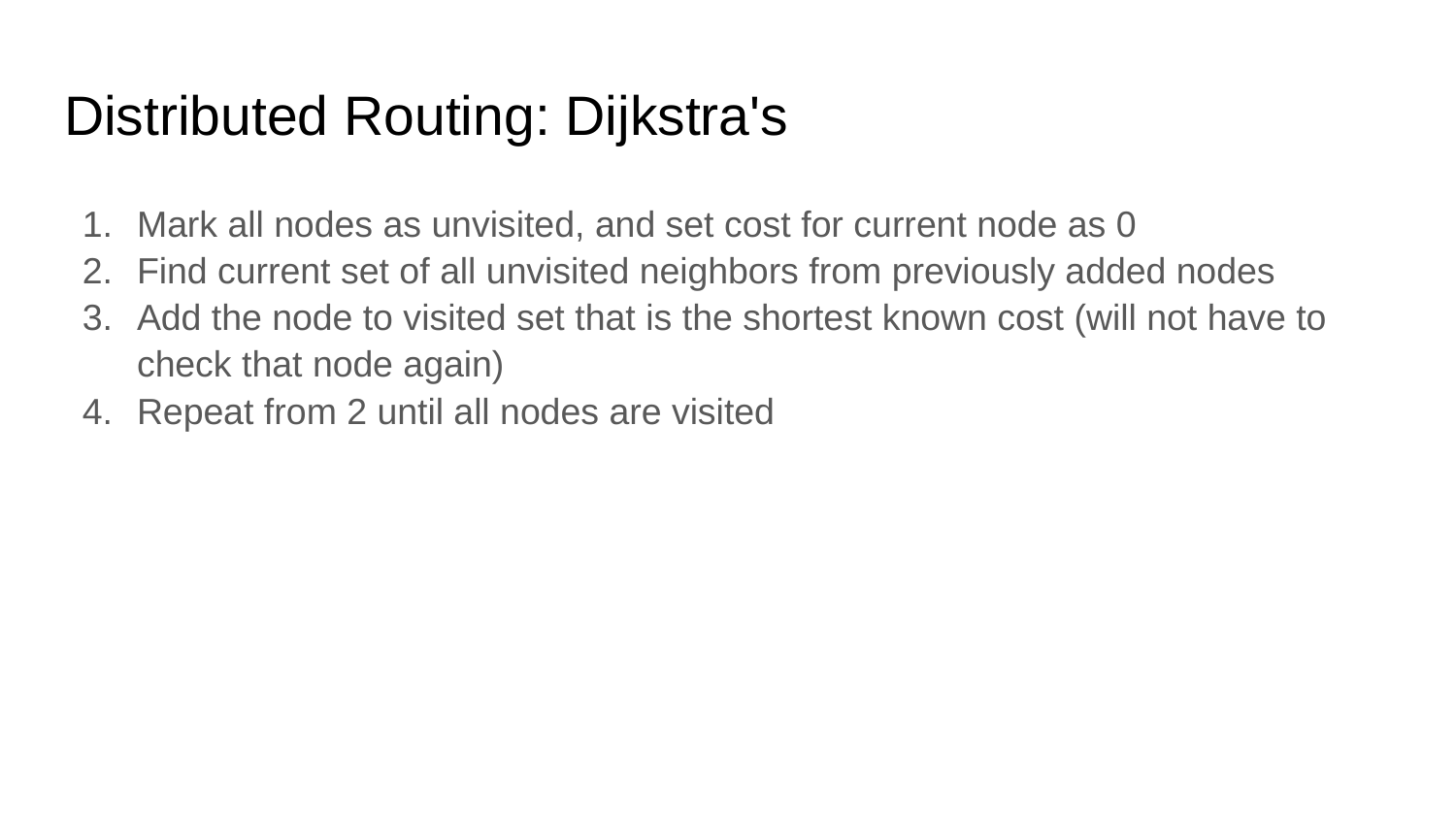

# Distributed Routing: Dijkstra's
Mark all nodes as unvisited, and set cost for current node as 0
Find current set of all unvisited neighbors from previously added nodes
Add the node to visited set that is the shortest known cost (will not have to check that node again)
Repeat from 2 until all nodes are visited